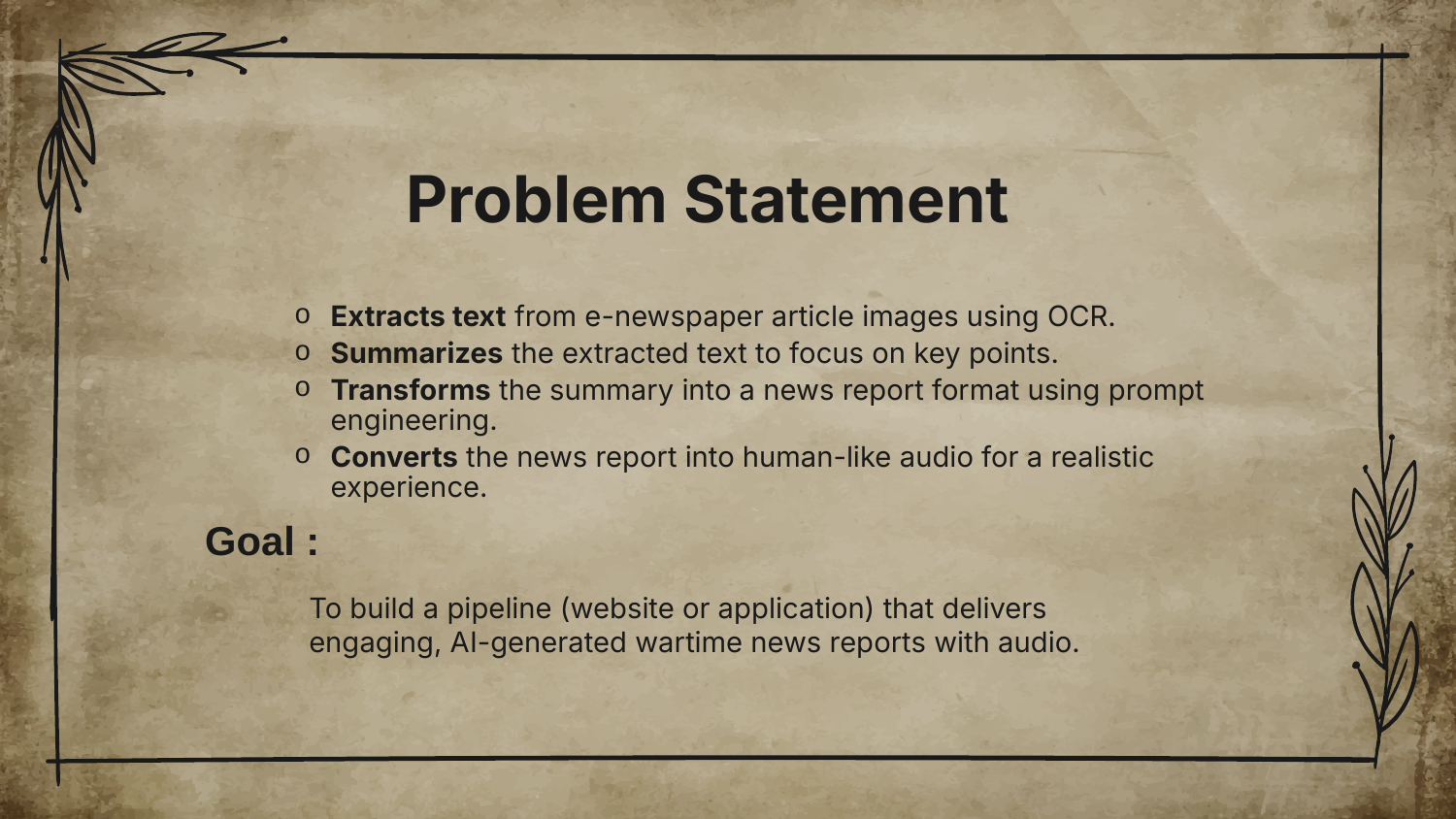

# Problem Statement
Extracts text from e-newspaper article images using OCR.
Summarizes the extracted text to focus on key points.
Transforms the summary into a news report format using prompt engineering.
Converts the news report into human-like audio for a realistic experience.

Goal :
To build a pipeline (website or application) that delivers engaging, AI-generated wartime news reports with audio.